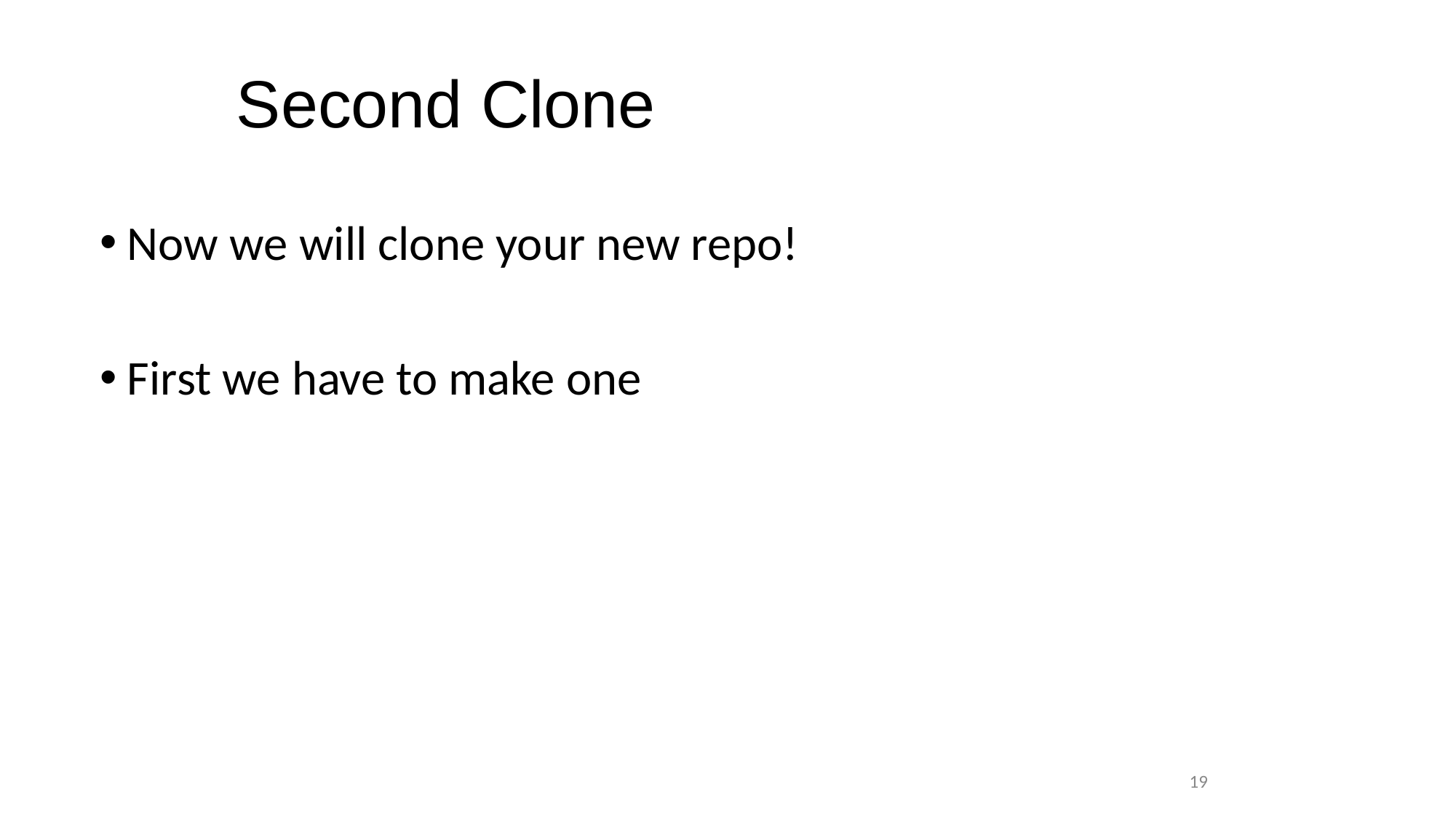

# Second Clone
Now we will clone your new repo!

First we have to make one
19